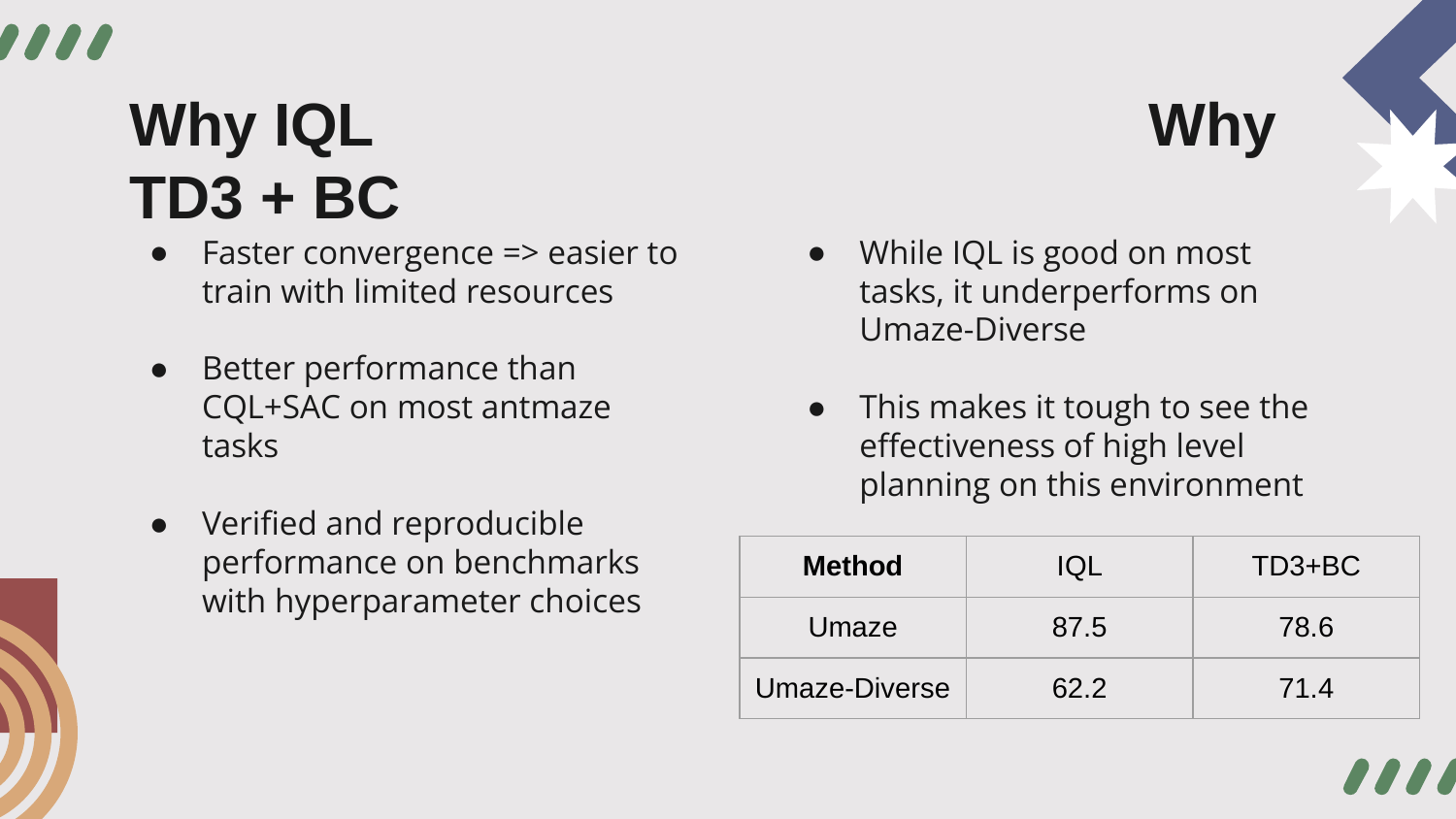

# Why IQL 						Why TD3 + BC
Faster convergence => easier to train with limited resources

Better performance than CQL+SAC on most antmaze tasks

Verified and reproducible performance on benchmarks with hyperparameter choices
While IQL is good on most tasks, it underperforms on Umaze-Diverse

This makes it tough to see the effectiveness of high level planning on this environment
| Method | IQL | TD3+BC |
| --- | --- | --- |
| Umaze | 87.5 | 78.6 |
| Umaze-Diverse | 62.2 | 71.4 |